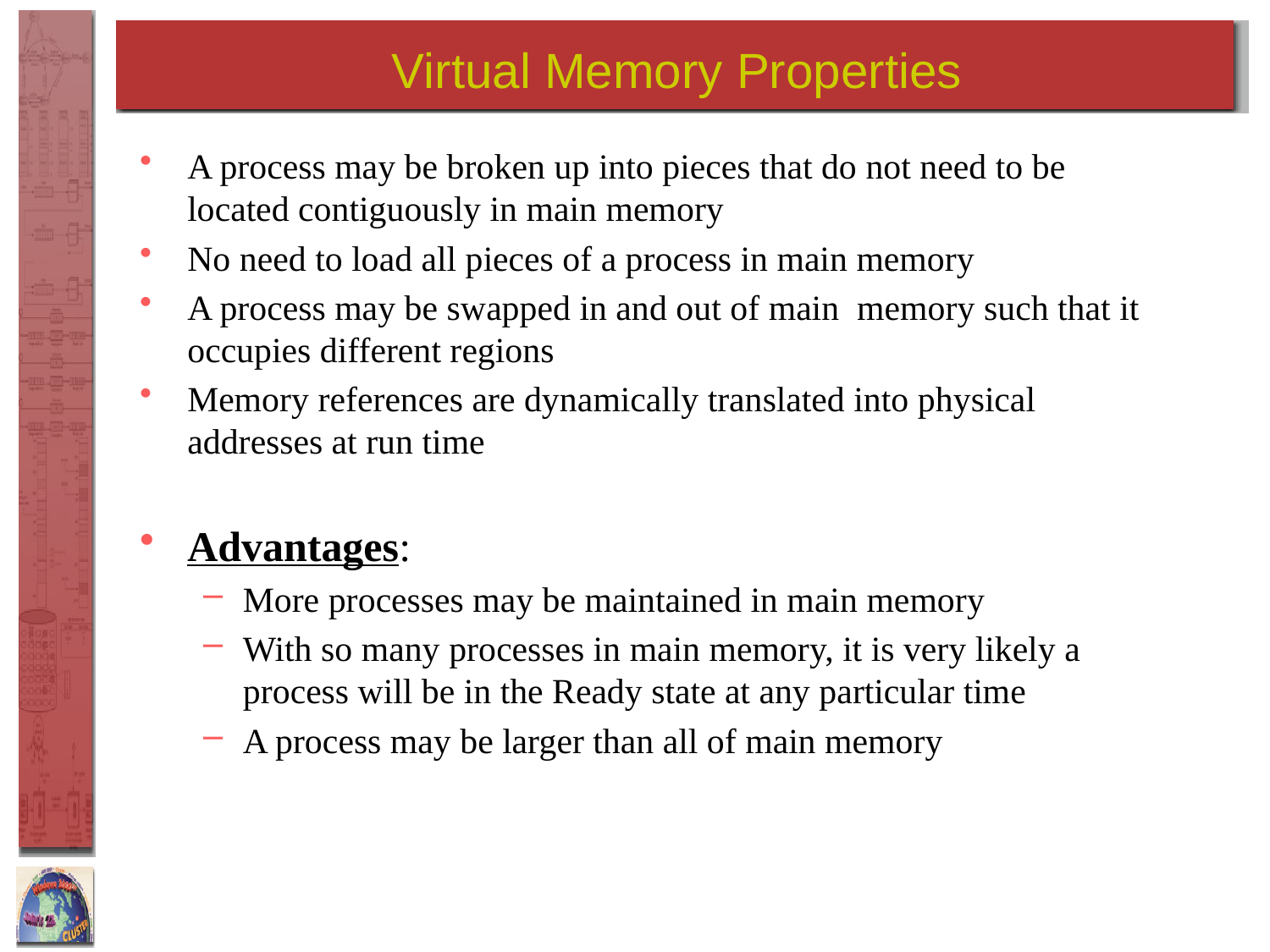

# Virtual Memory Properties
A process may be broken up into pieces that do not need to be located contiguously in main memory
No need to load all pieces of a process in main memory
A process may be swapped in and out of main  memory such that it occupies different regions
Memory references are dynamically translated into physical addresses at run time

Advantages:
More processes may be maintained in main memory
With so many processes in main memory, it is very likely a process will be in the Ready state at any particular time
A process may be larger than all of main memory